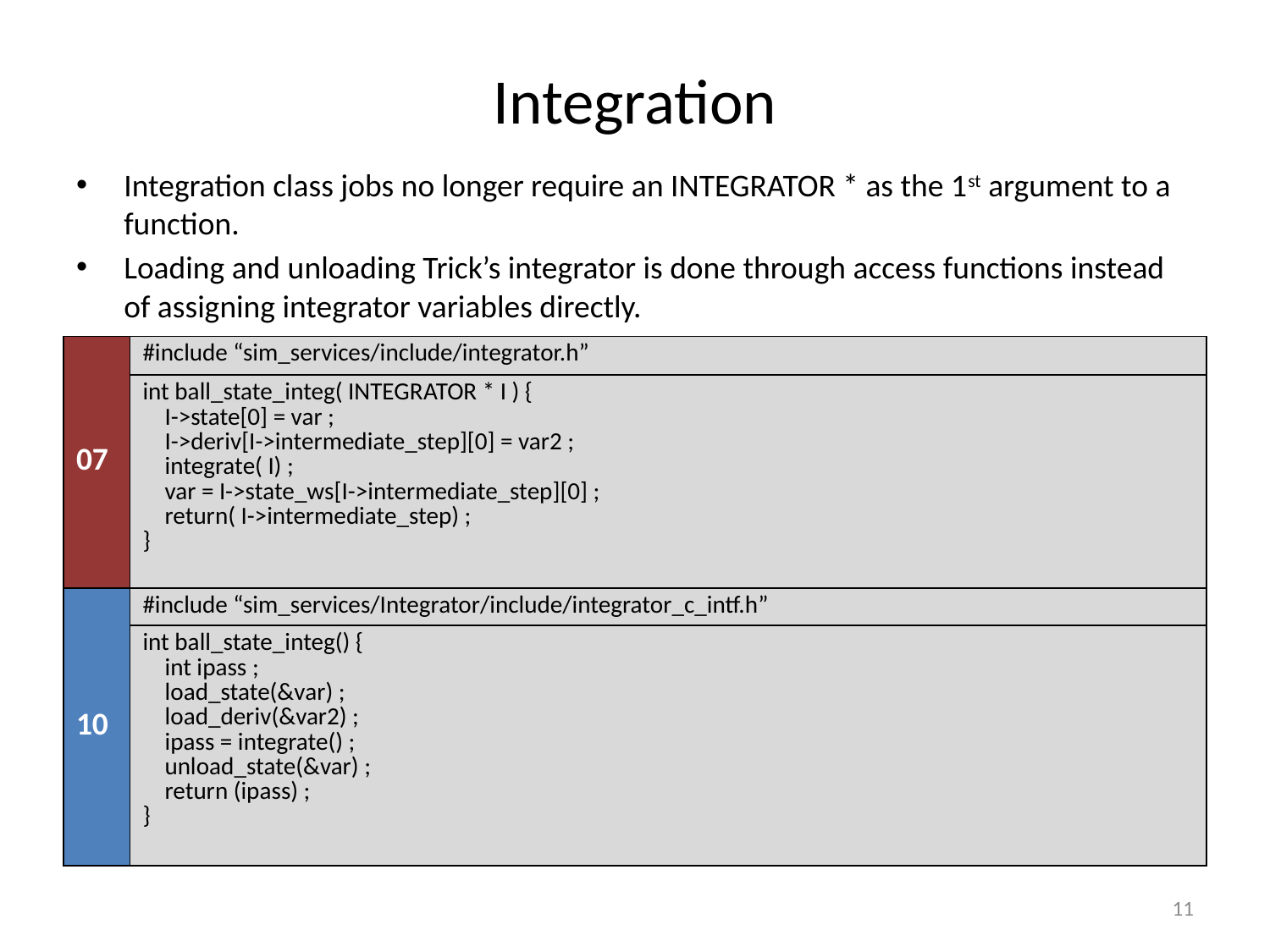

# Integration
Integration class jobs no longer require an INTEGRATOR * as the 1st argument to a function.
Loading and unloading Trick’s integrator is done through access functions instead of assigning integrator variables directly.
| 07 | #include “sim\_services/include/integrator.h” |
| --- | --- |
|  | int ball\_state\_integ( INTEGRATOR \* I ) { I->state[0] = var ; I->deriv[I->intermediate\_step][0] = var2 ; integrate( I) ; var = I->state\_ws[I->intermediate\_step][0] ; return( I->intermediate\_step) ; } |
| 10 | #include “sim\_services/Integrator/include/integrator\_c\_intf.h” |
|  | int ball\_state\_integ() { int ipass ; load\_state(&var) ; load\_deriv(&var2) ; ipass = integrate() ; unload\_state(&var) ; return (ipass) ; } |

11